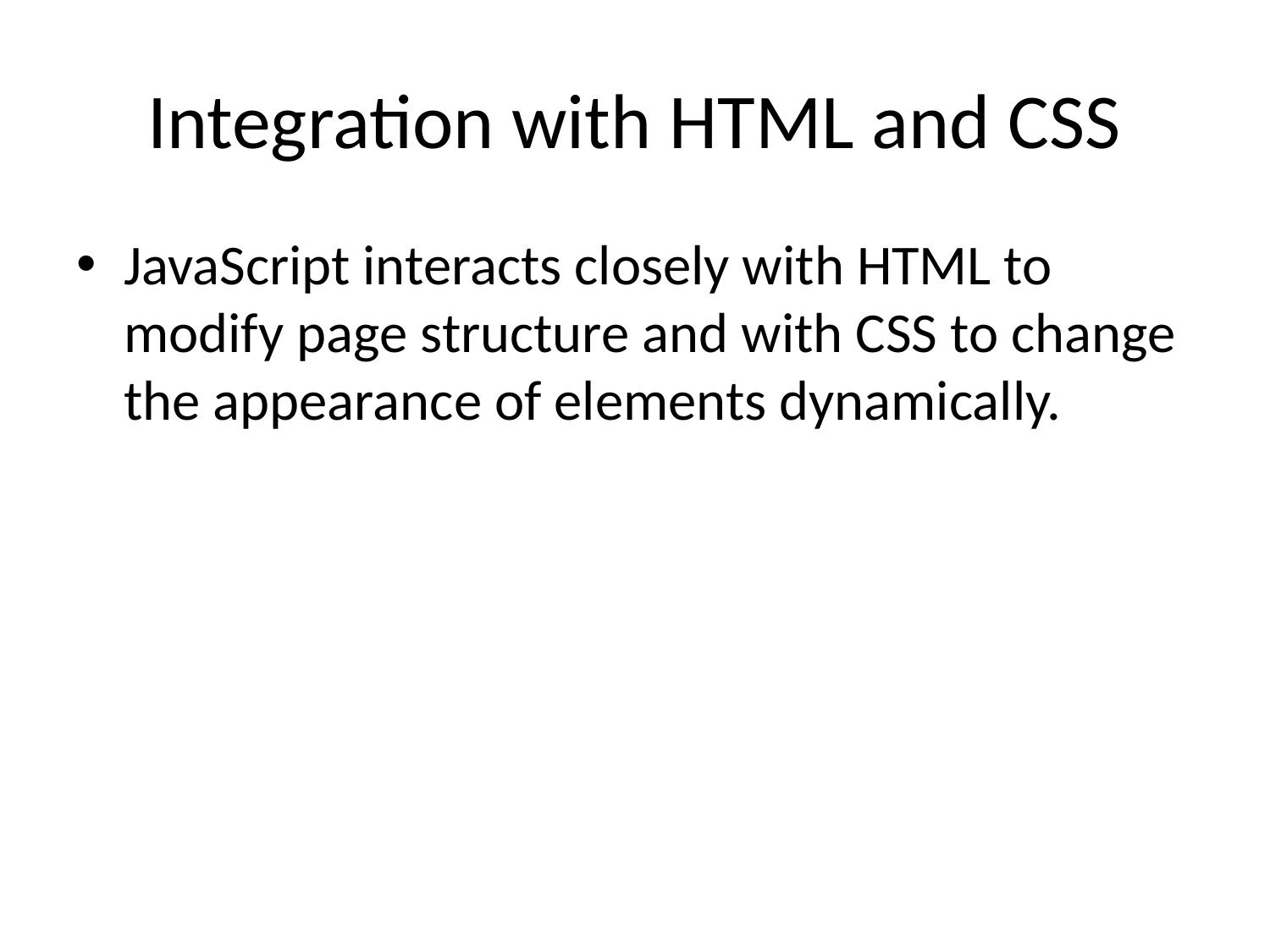

# Integration with HTML and CSS
JavaScript interacts closely with HTML to modify page structure and with CSS to change the appearance of elements dynamically.